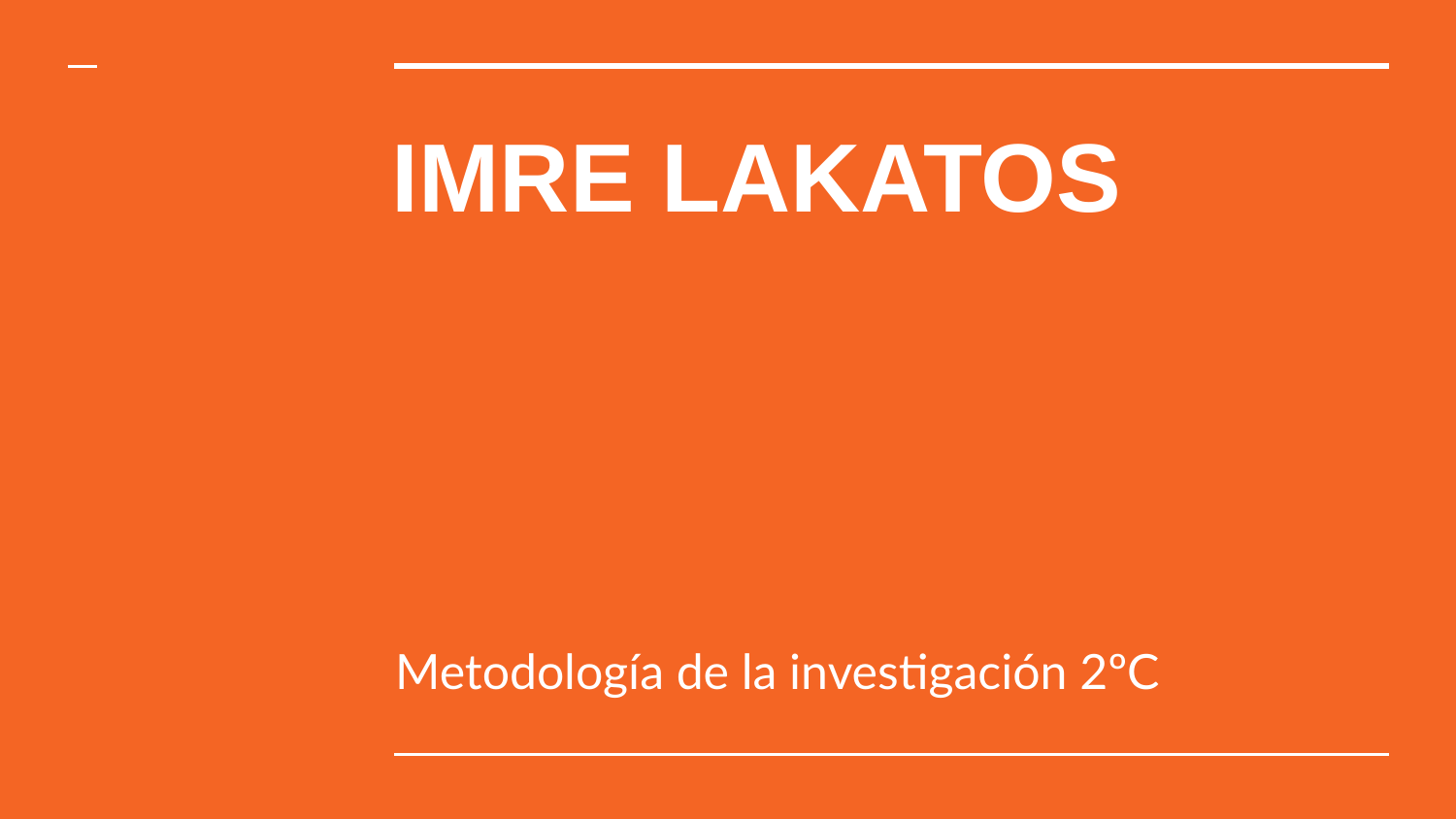

# IMRE LAKATOS
Metodología de la investigación 2ºC